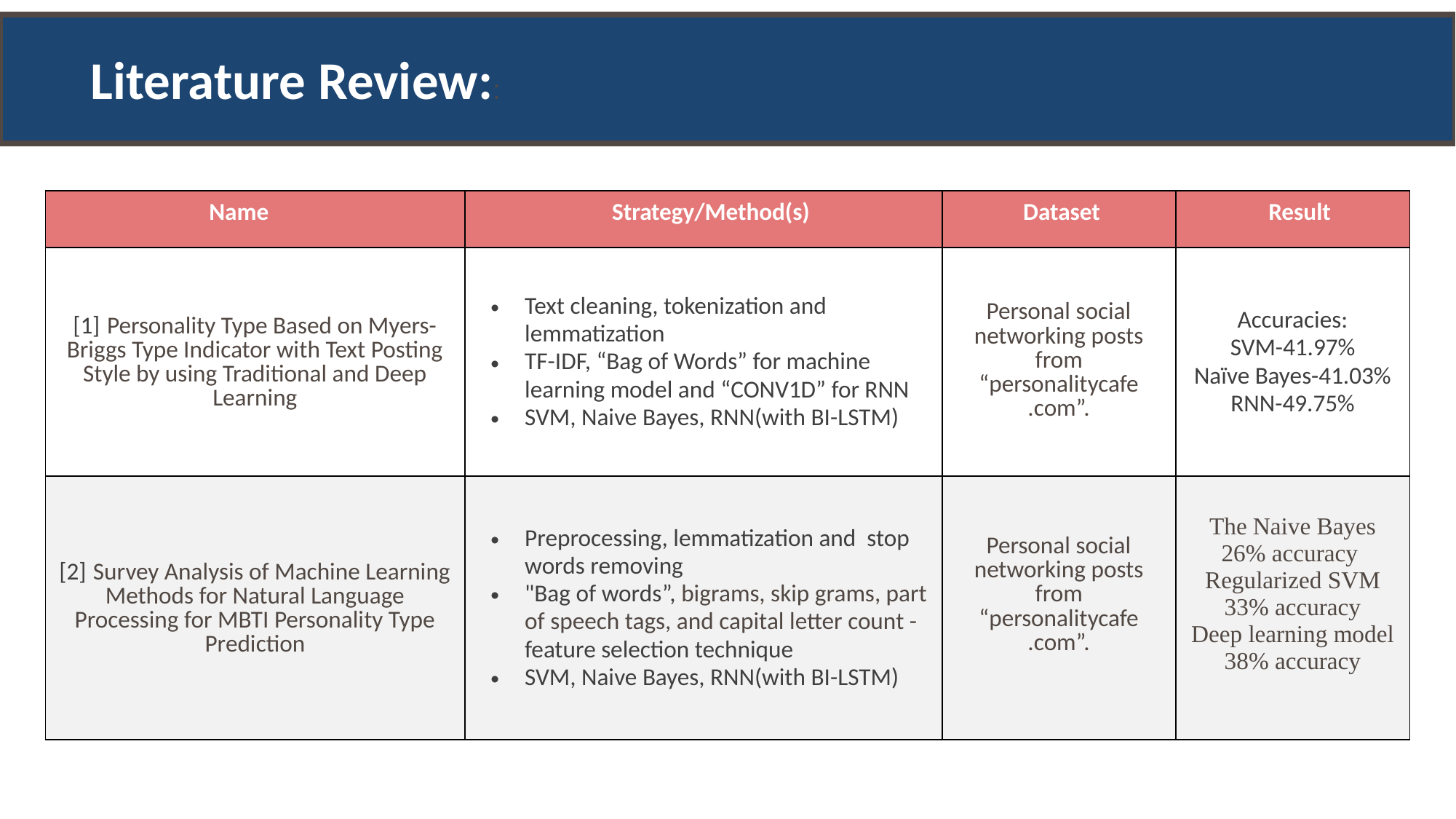

Literature Review::
| Name | Strategy/Method(s) | Dataset | Result |
| --- | --- | --- | --- |
| [1] Personality Type Based on Myers-Briggs Type Indicator with Text Posting Style by using Traditional and Deep Learning | Text cleaning, tokenization and lemmatization TF-IDF, “Bag of Words” for machine learning model and “CONV1D” for RNN SVM, Naive Bayes, RNN(with BI-LSTM) | Personal social networking posts from “personalitycafe .com”. | Accuracies: SVM-41.97% Naïve Bayes-41.03% RNN-49.75% |
| [2] Survey Analysis of Machine Learning Methods for Natural Language Processing for MBTI Personality Type Prediction | Preprocessing, lemmatization and stop words removing "Bag of words”, bigrams, skip grams, part of speech tags, and capital letter count - feature selection technique SVM, Naive Bayes, RNN(with BI-LSTM) | Personal social networking posts from “personalitycafe .com”. | The Naive Bayes 26% accuracy Regularized SVM 33% accuracy Deep learning model 38% accuracy |